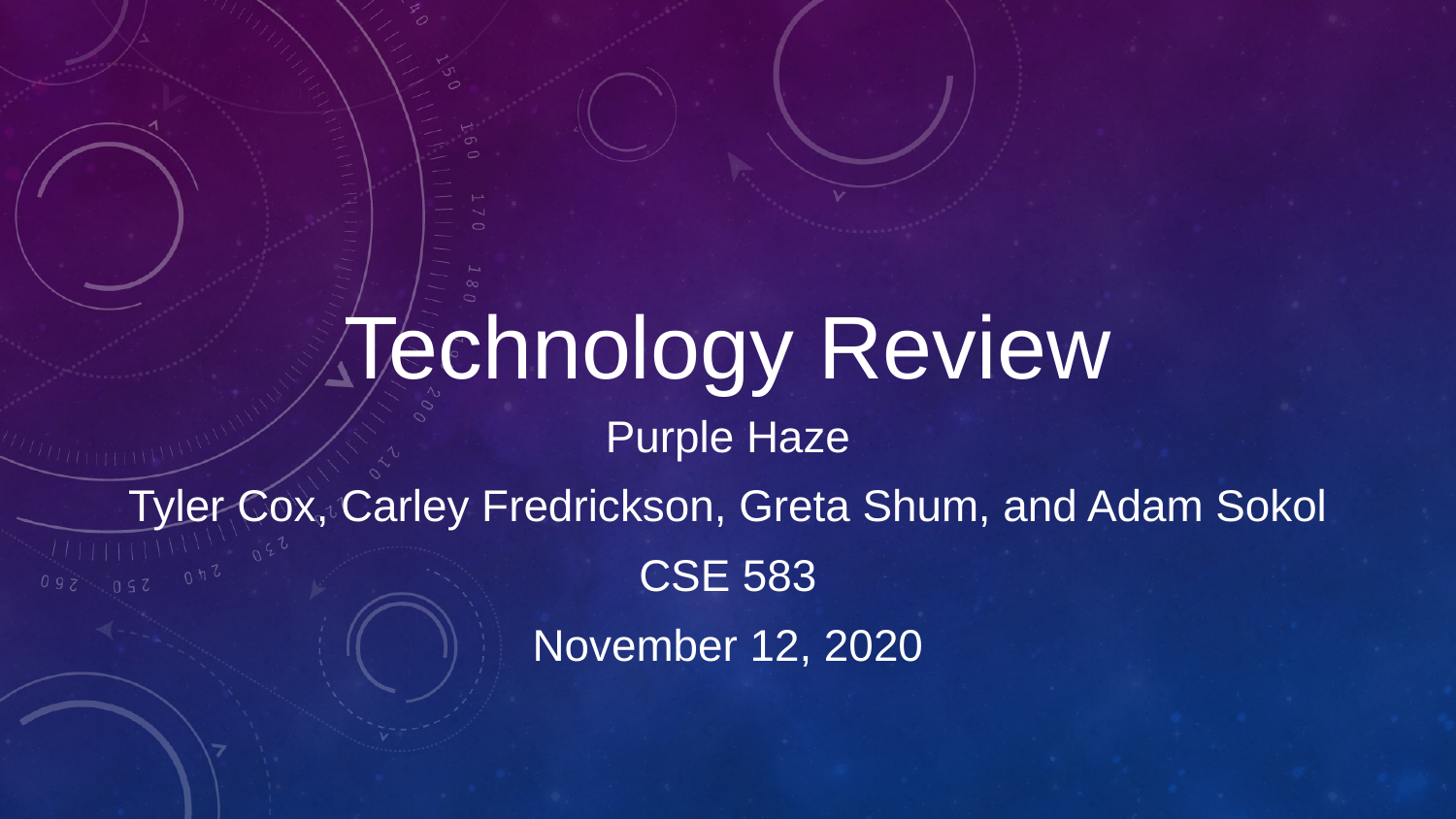

# Technology Review
Purple Haze
Tyler Cox, Carley Fredrickson, Greta Shum, and Adam Sokol
CSE 583
November 12, 2020